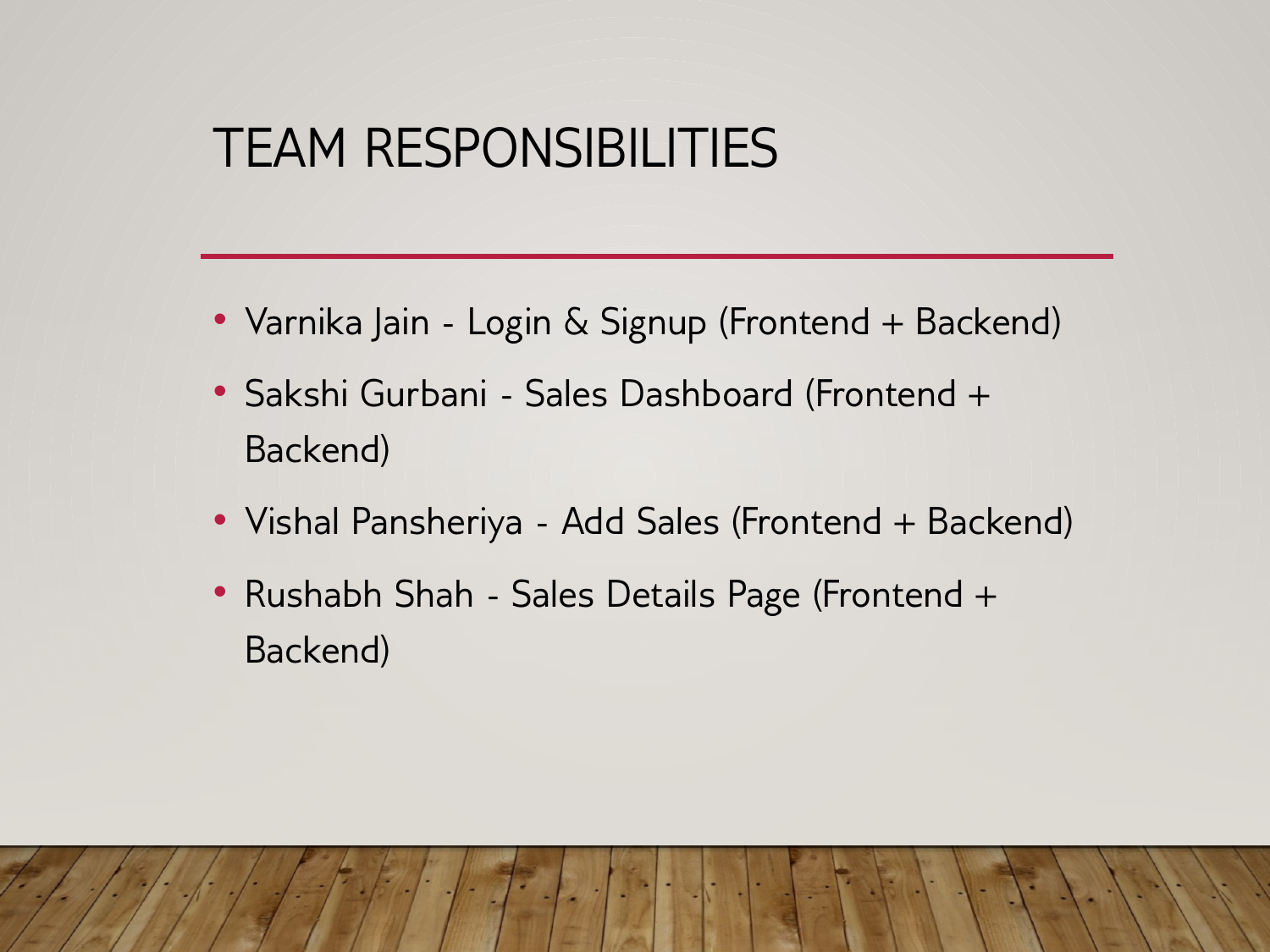

# Team Responsibilities
Varnika Jain - Login & Signup (Frontend + Backend)
Sakshi Gurbani - Sales Dashboard (Frontend + Backend)
Vishal Pansheriya - Add Sales (Frontend + Backend)
Rushabh Shah - Sales Details Page (Frontend + Backend)